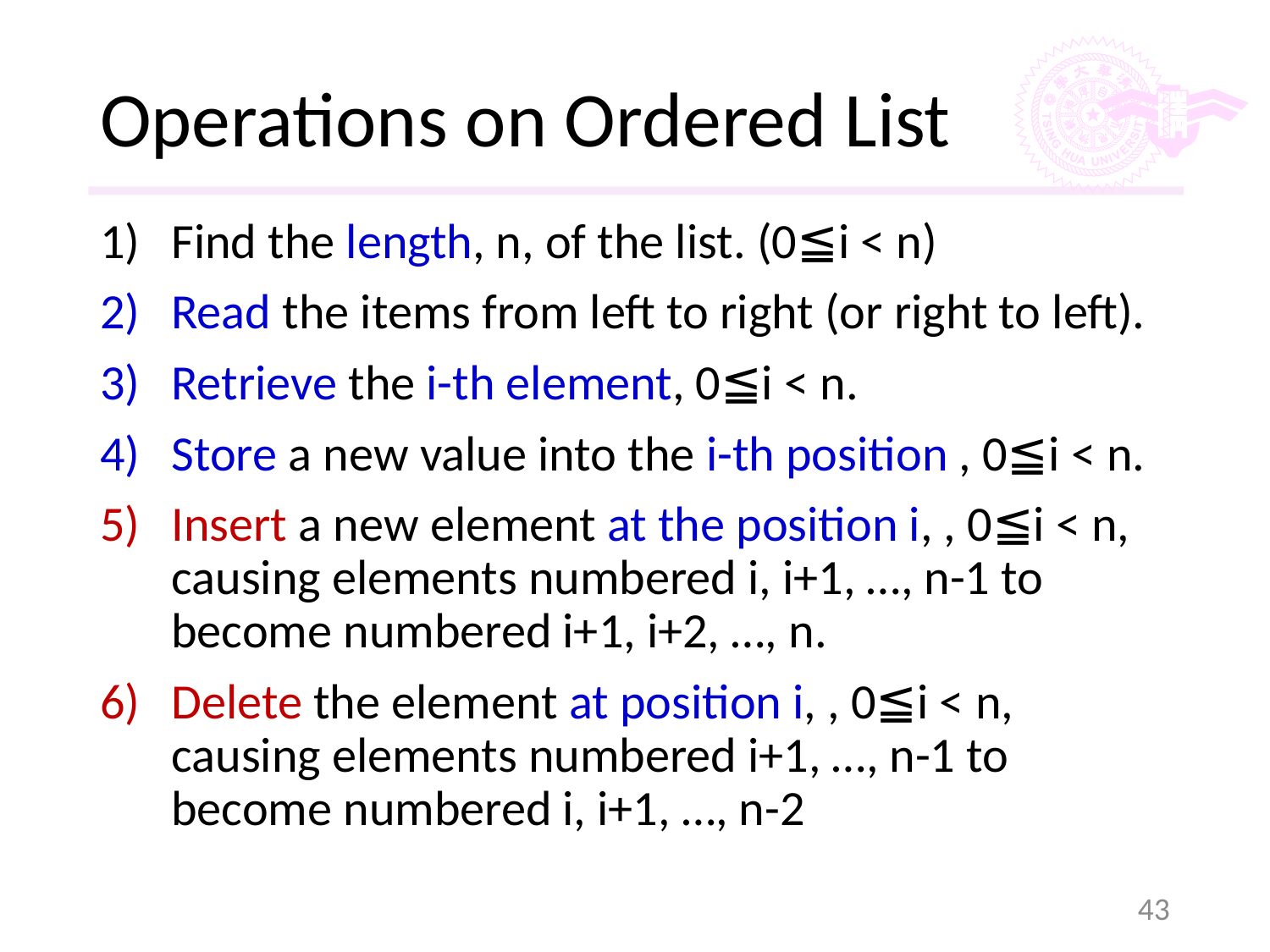

# Operations on Ordered List
Find the length, n, of the list. (0≦i < n)
Read the items from left to right (or right to left).
Retrieve the i-th element, 0≦i < n.
Store a new value into the i-th position , 0≦i < n.
Insert a new element at the position i, , 0≦i < n, causing elements numbered i, i+1, …, n-1 to become numbered i+1, i+2, …, n.
Delete the element at position i, , 0≦i < n, causing elements numbered i+1, …, n-1 to become numbered i, i+1, …, n-2
43